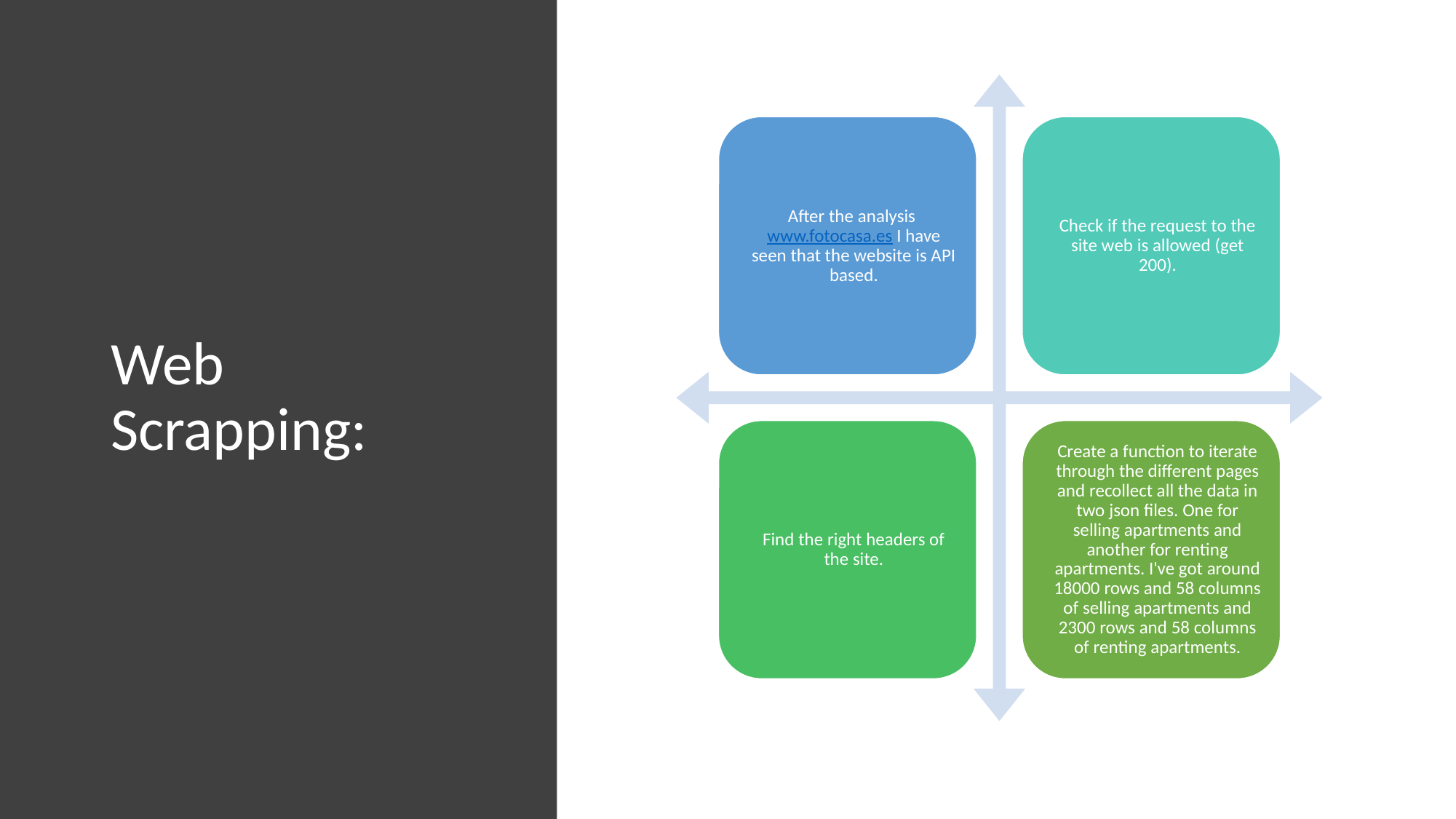

After the analysis www.fotocasa.es I have seen that the website is API based.
Check if the request to the site web is allowed (get 200).
Find the right headers of the site.
Create a function to iterate through the different pages and recollect all the data in two json files. One for selling apartments and another for renting apartments. I've got around 18000 rows and 58 columns of selling apartments and 2300 rows and 58 columns of renting apartments.
# Web Scrapping: